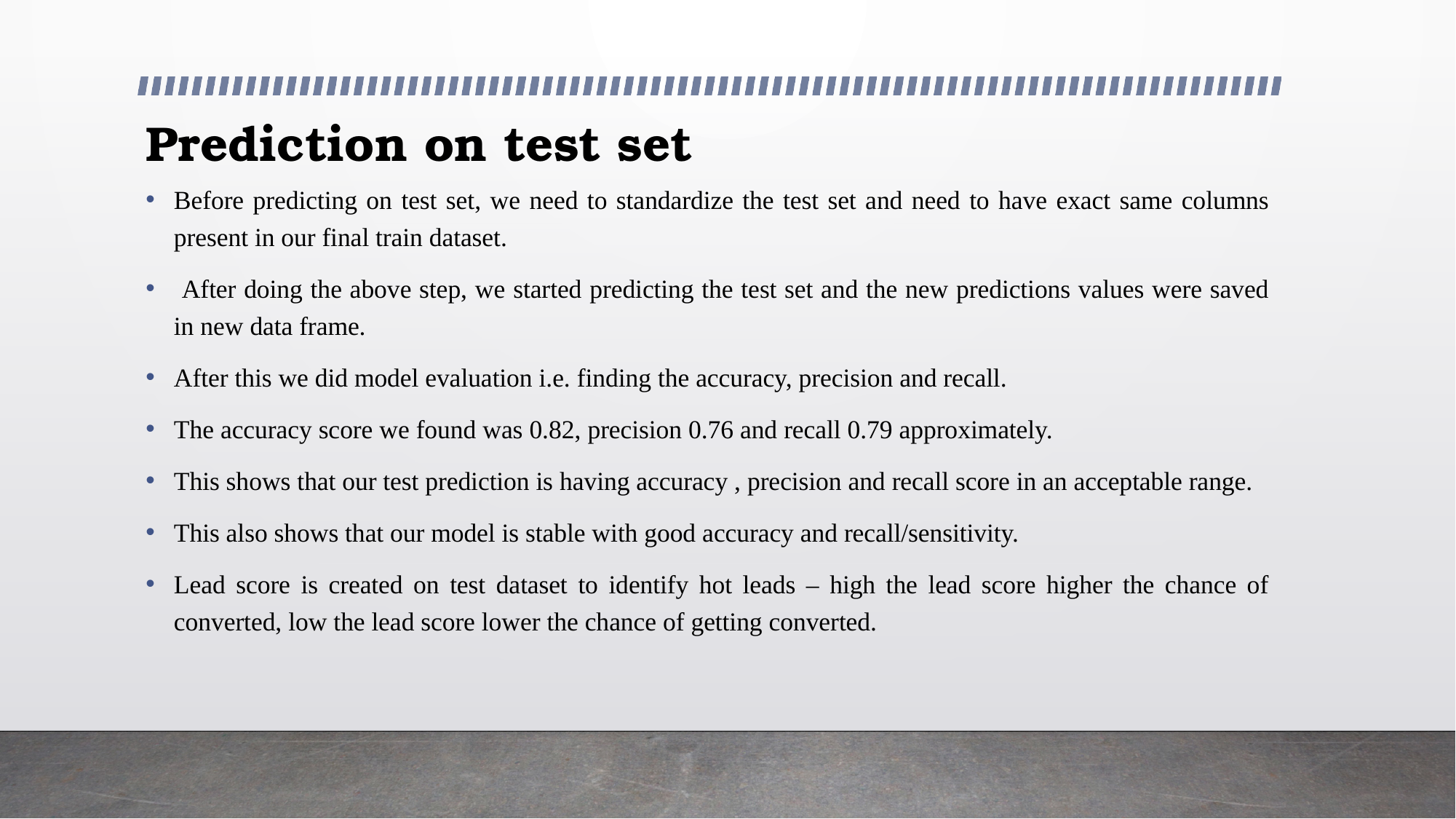

# Prediction on test set
Before predicting on test set, we need to standardize the test set and need to have exact same columns present in our final train dataset.
 After doing the above step, we started predicting the test set and the new predictions values were saved in new data frame.
After this we did model evaluation i.e. finding the accuracy, precision and recall.
The accuracy score we found was 0.82, precision 0.76 and recall 0.79 approximately.
This shows that our test prediction is having accuracy , precision and recall score in an acceptable range.
This also shows that our model is stable with good accuracy and recall/sensitivity.
Lead score is created on test dataset to identify hot leads – high the lead score higher the chance of converted, low the lead score lower the chance of getting converted.